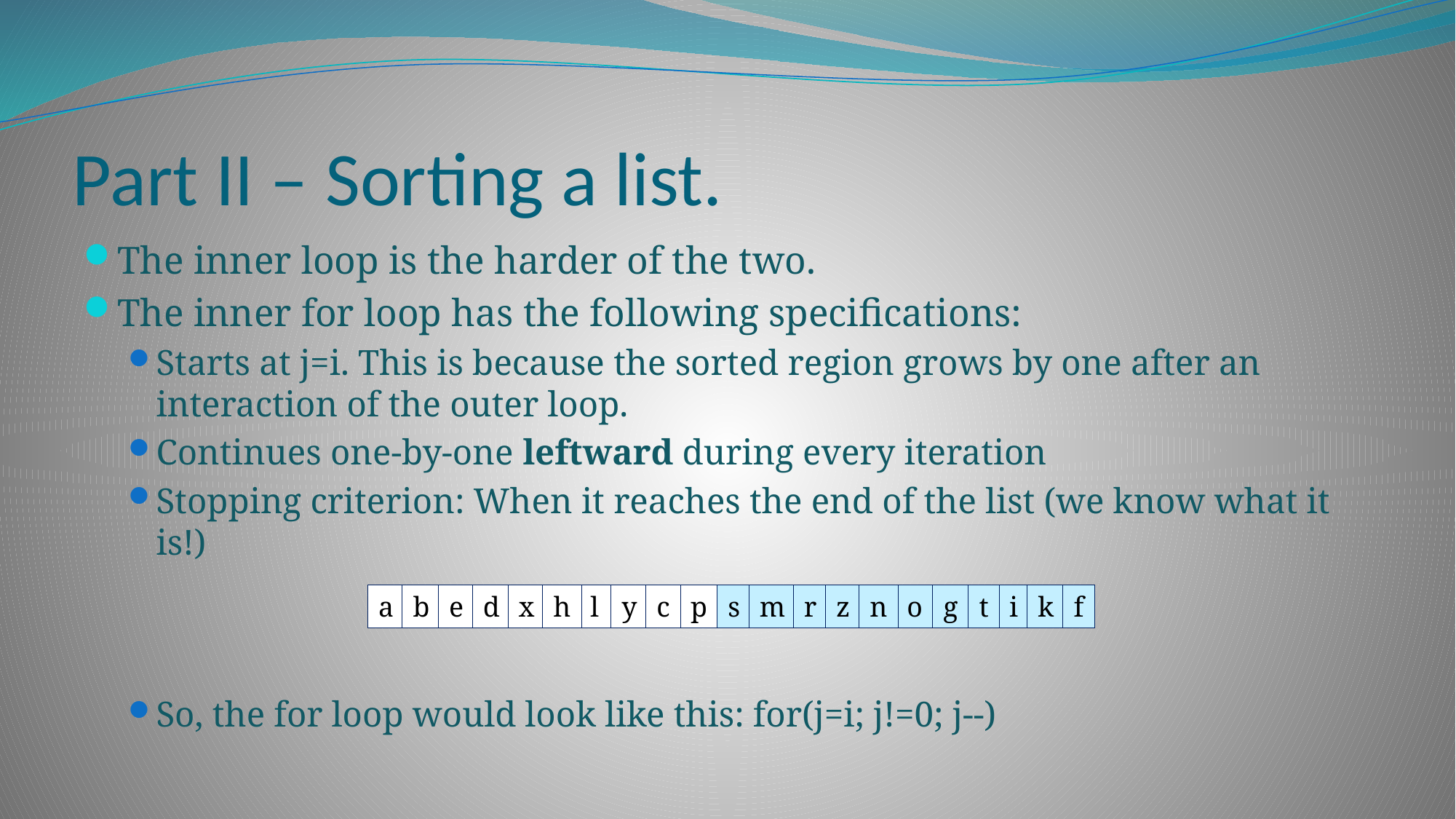

# Part II – Sorting a list.
The inner loop is the harder of the two.
The inner for loop has the following specifications:
Starts at j=i. This is because the sorted region grows by one after an interaction of the outer loop.
Continues one-by-one leftward during every iteration
Stopping criterion: When it reaches the end of the list (we know what it is!)

So, the for loop would look like this: for(j=i; j!=0; j--)

a
b
e
d
x
h
l
y
c
p
s
m
r
z
n
o
g
t
i
k
f